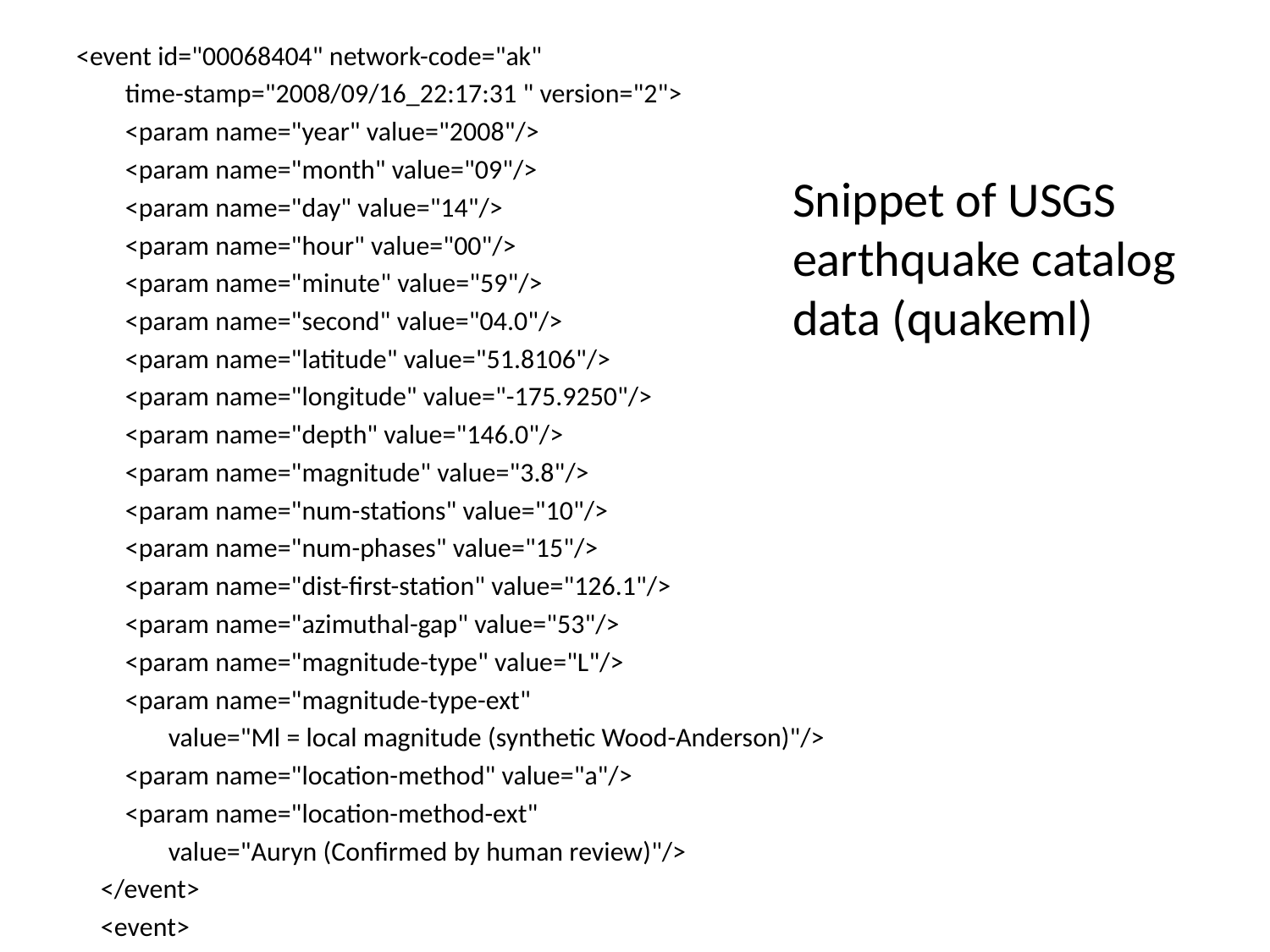

<event id="00068404" network-code="ak"
        time-stamp="2008/09/16_22:17:31 " version="2">
        <param name="year" value="2008"/>
        <param name="month" value="09"/>
        <param name="day" value="14"/>
        <param name="hour" value="00"/>
        <param name="minute" value="59"/>
        <param name="second" value="04.0"/>
        <param name="latitude" value="51.8106"/>
        <param name="longitude" value="-175.9250"/>
        <param name="depth" value="146.0"/>
        <param name="magnitude" value="3.8"/>
        <param name="num-stations" value="10"/>
        <param name="num-phases" value="15"/>
        <param name="dist-first-station" value="126.1"/>
        <param name="azimuthal-gap" value="53"/>
        <param name="magnitude-type" value="L"/>
        <param name="magnitude-type-ext"
               value="Ml = local magnitude (synthetic Wood-Anderson)"/>
        <param name="location-method" value="a"/>
        <param name="location-method-ext"
               value="Auryn (Confirmed by human review)"/>
    </event>
    <event>

Snippet of USGS earthquake catalog data (quakeml)